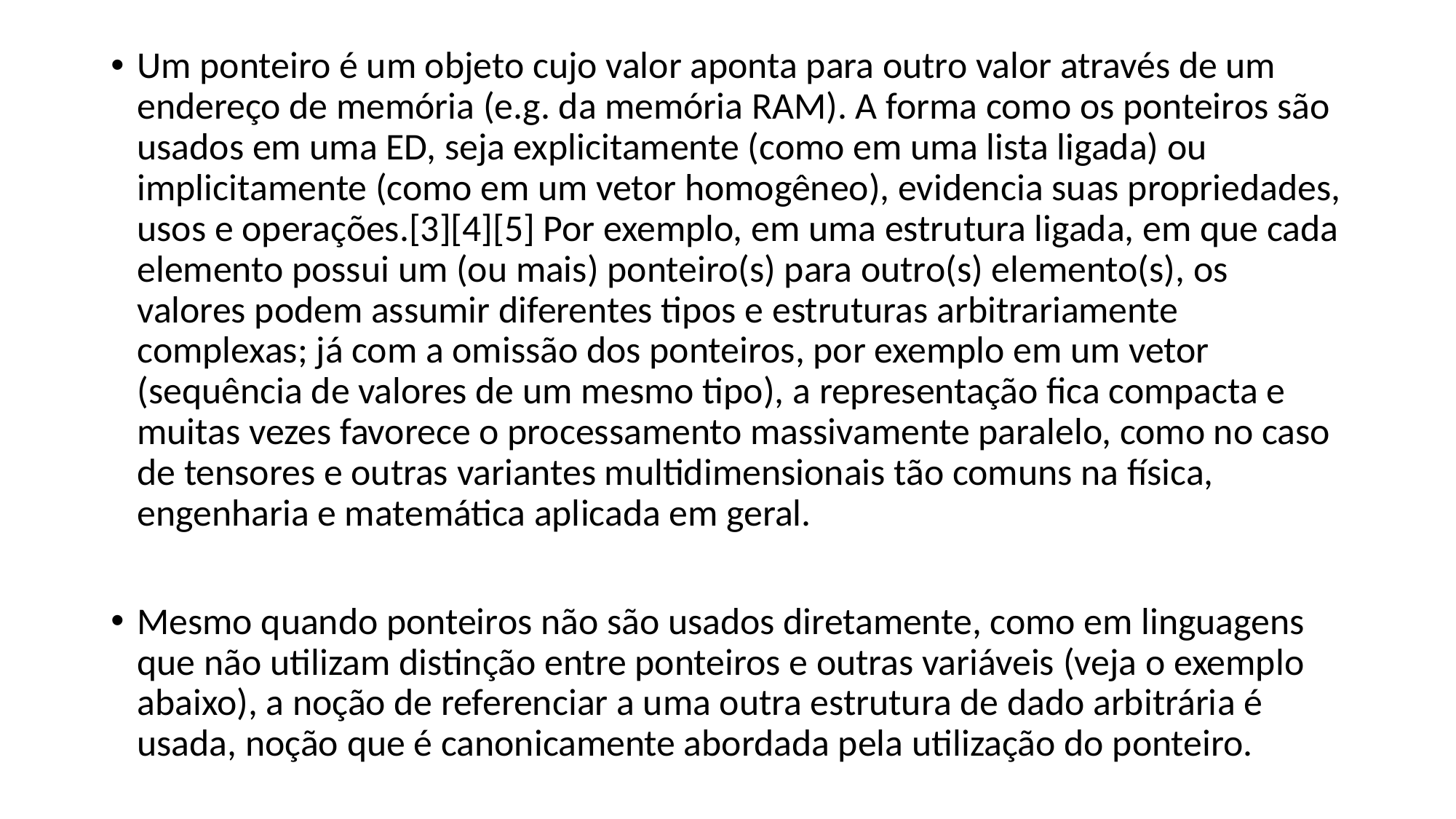

Um ponteiro é um objeto cujo valor aponta para outro valor através de um endereço de memória (e.g. da memória RAM). A forma como os ponteiros são usados em uma ED, seja explicitamente (como em uma lista ligada) ou implicitamente (como em um vetor homogêneo), evidencia suas propriedades, usos e operações.[3][4][5] Por exemplo, em uma estrutura ligada, em que cada elemento possui um (ou mais) ponteiro(s) para outro(s) elemento(s), os valores podem assumir diferentes tipos e estruturas arbitrariamente complexas; já com a omissão dos ponteiros, por exemplo em um vetor (sequência de valores de um mesmo tipo), a representação fica compacta e muitas vezes favorece o processamento massivamente paralelo, como no caso de tensores e outras variantes multidimensionais tão comuns na física, engenharia e matemática aplicada em geral.

Mesmo quando ponteiros não são usados diretamente, como em linguagens que não utilizam distinção entre ponteiros e outras variáveis (veja o exemplo abaixo), a noção de referenciar a uma outra estrutura de dado arbitrária é usada, noção que é canonicamente abordada pela utilização do ponteiro.